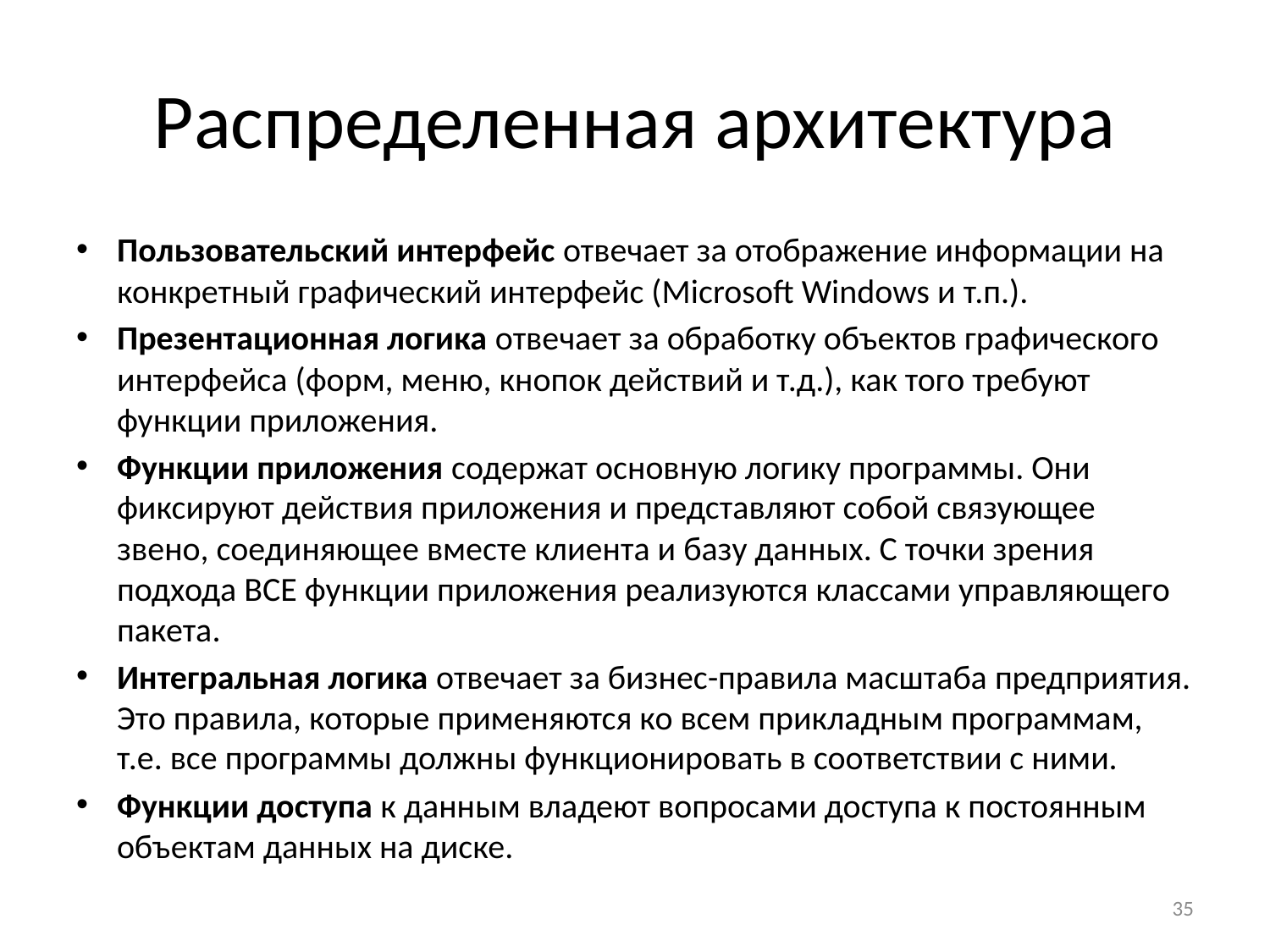

# Распределенная архитектура
Пользовательский интерфейс отвечает за отображение информации на конкретный графический интерфейс (Microsoft Windows и т.п.).
Презентационная логика отвечает за обработку объектов графического интерфейса (форм, меню, кнопок действий и т.д.), как того требуют функции приложения.
Функции приложения содержат основную логику программы. Они фиксируют действия приложения и представляют собой связующее звено, соединяющее вместе клиента и базу данных. С точки зрения подхода BCE функции приложения реализуются классами управляющего пакета.
Интегральная логика отвечает за бизнес-правила масштаба предприятия. Это правила, которые применяются ко всем прикладным программам, т.е. все программы должны функционировать в соответствии с ними.
Функции доступа к данным владеют вопросами доступа к постоянным объектам данных на диске.

35